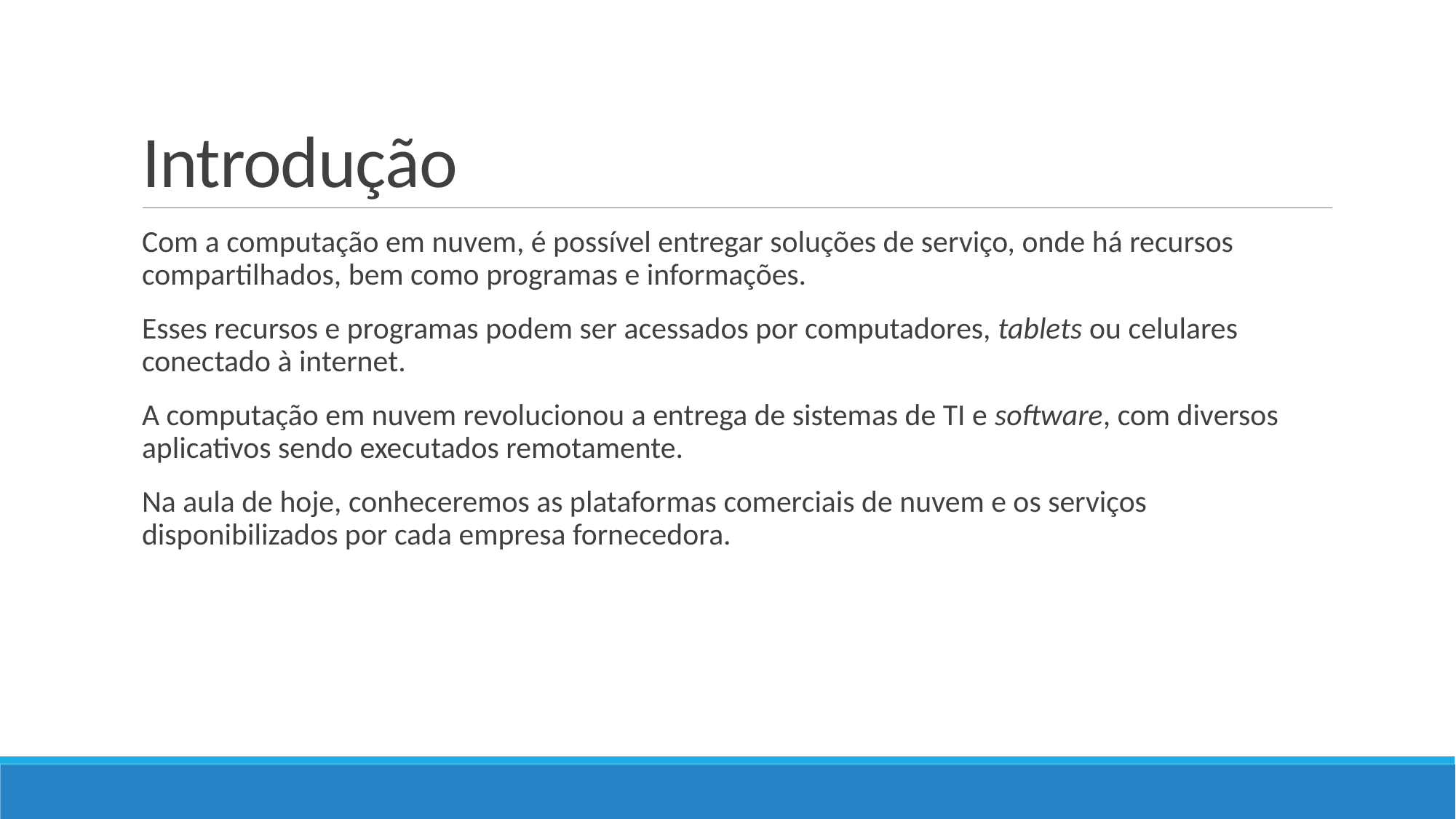

# Introdução
Com a computação em nuvem, é possível entregar soluções de serviço, onde há recursos compartilhados, bem como programas e informações.
Esses recursos e programas podem ser acessados por computadores, tablets ou celulares conectado à internet.
A computação em nuvem revolucionou a entrega de sistemas de TI e software, com diversos aplicativos sendo executados remotamente.
Na aula de hoje, conheceremos as plataformas comerciais de nuvem e os serviços disponibilizados por cada empresa fornecedora.